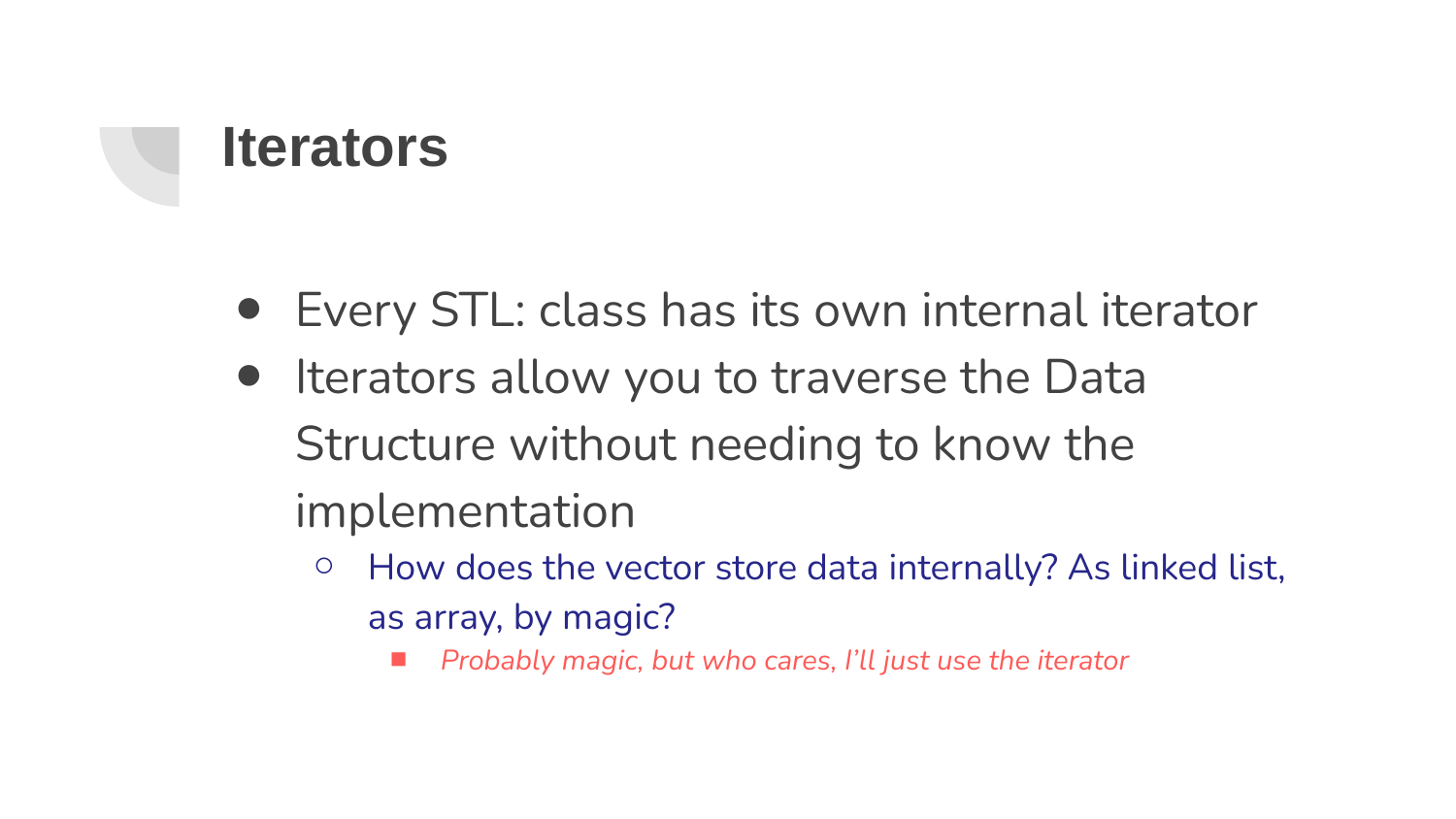

# Iterators
Every STL: class has its own internal iterator
Iterators allow you to traverse the Data Structure without needing to know the implementation
How does the vector store data internally? As linked list, as array, by magic?
Probably magic, but who cares, I’ll just use the iterator